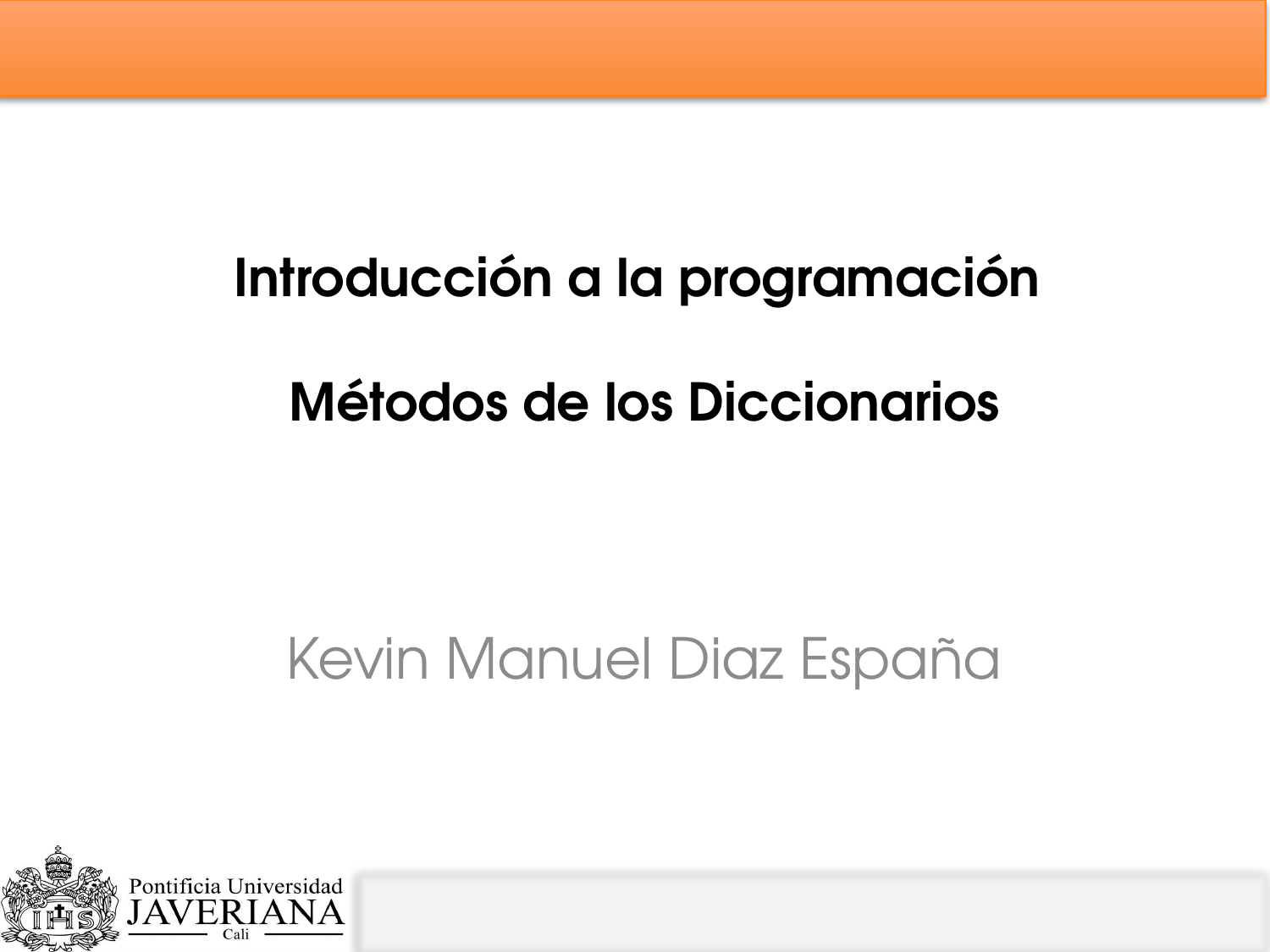

# Introducción a la programación Métodos de los Diccionarios
Kevin Manuel Diaz España